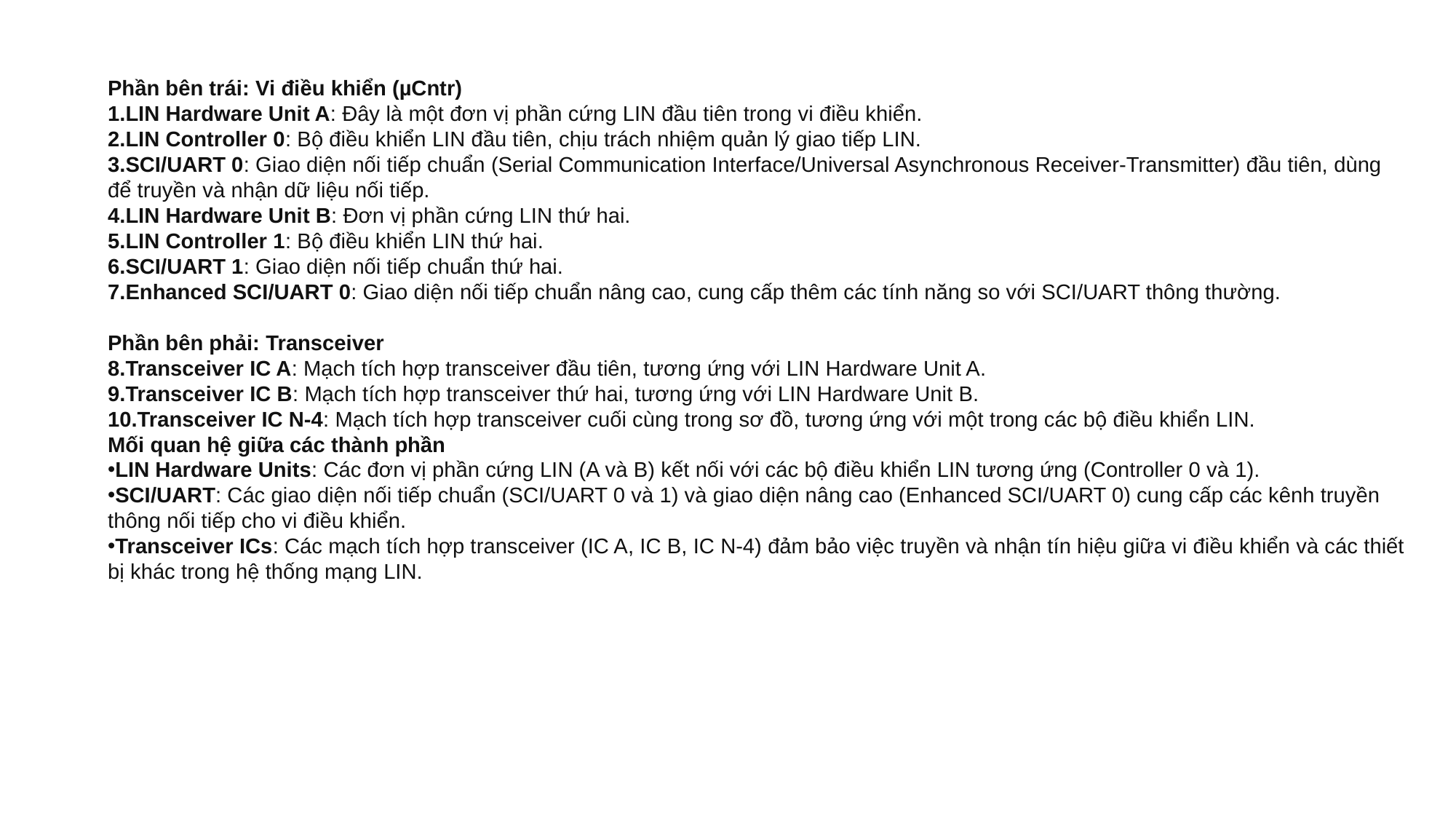

Phần bên trái: Vi điều khiển (µCntr)
LIN Hardware Unit A: Đây là một đơn vị phần cứng LIN đầu tiên trong vi điều khiển.
LIN Controller 0: Bộ điều khiển LIN đầu tiên, chịu trách nhiệm quản lý giao tiếp LIN.
SCI/UART 0: Giao diện nối tiếp chuẩn (Serial Communication Interface/Universal Asynchronous Receiver-Transmitter) đầu tiên, dùng để truyền và nhận dữ liệu nối tiếp.
LIN Hardware Unit B: Đơn vị phần cứng LIN thứ hai.
LIN Controller 1: Bộ điều khiển LIN thứ hai.
SCI/UART 1: Giao diện nối tiếp chuẩn thứ hai.
Enhanced SCI/UART 0: Giao diện nối tiếp chuẩn nâng cao, cung cấp thêm các tính năng so với SCI/UART thông thường.

Phần bên phải: Transceiver
Transceiver IC A: Mạch tích hợp transceiver đầu tiên, tương ứng với LIN Hardware Unit A.
Transceiver IC B: Mạch tích hợp transceiver thứ hai, tương ứng với LIN Hardware Unit B.
Transceiver IC N-4: Mạch tích hợp transceiver cuối cùng trong sơ đồ, tương ứng với một trong các bộ điều khiển LIN.
Mối quan hệ giữa các thành phần
LIN Hardware Units: Các đơn vị phần cứng LIN (A và B) kết nối với các bộ điều khiển LIN tương ứng (Controller 0 và 1).
SCI/UART: Các giao diện nối tiếp chuẩn (SCI/UART 0 và 1) và giao diện nâng cao (Enhanced SCI/UART 0) cung cấp các kênh truyền thông nối tiếp cho vi điều khiển.
Transceiver ICs: Các mạch tích hợp transceiver (IC A, IC B, IC N-4) đảm bảo việc truyền và nhận tín hiệu giữa vi điều khiển và các thiết bị khác trong hệ thống mạng LIN.